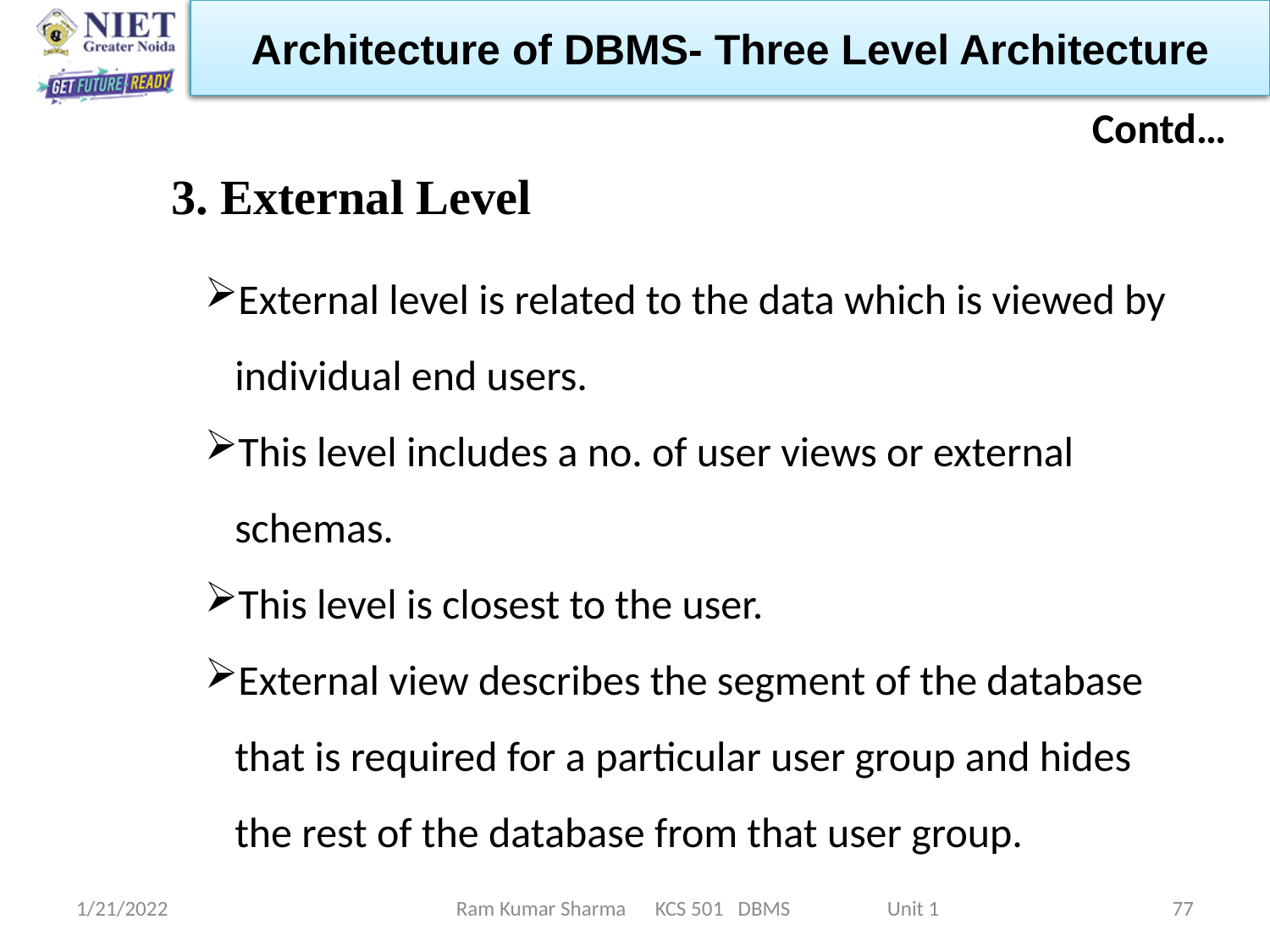

Architecture of DBMS- Three Level Architecture
Contd…
3. External Level

External level is related to the data which is viewed by individual end users.
This level includes a no. of user views or external schemas.
This level is closest to the user.
External view describes the segment of the database that is required for a particular user group and hides the rest of the database from that user group.

1/21/2022
Ram Kumar Sharma      KCS 501   DBMS                    Unit 1
77